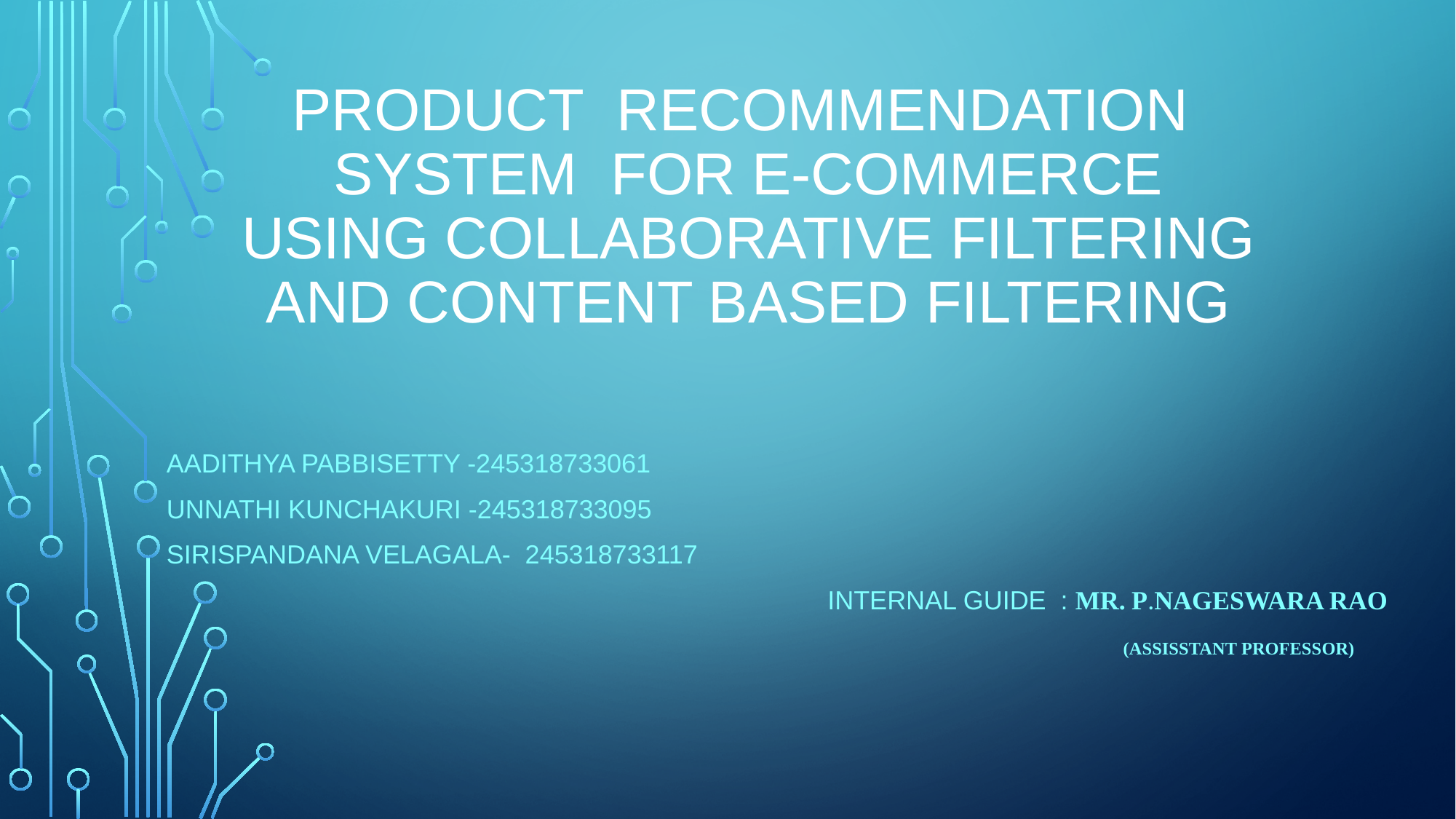

# Product  Recommendation  System  for E-Commerce using Collaborative Filtering and Content Based Filtering
Aadithya pabbisetty -245318733061
Unnathi kunchakuri -245318733095
Sirispandana velagala-  245318733117
                                                                                         Internal Guide  : Mr. P.Nageswara Rao
                                                                                                                                           (Assisstant Professor)